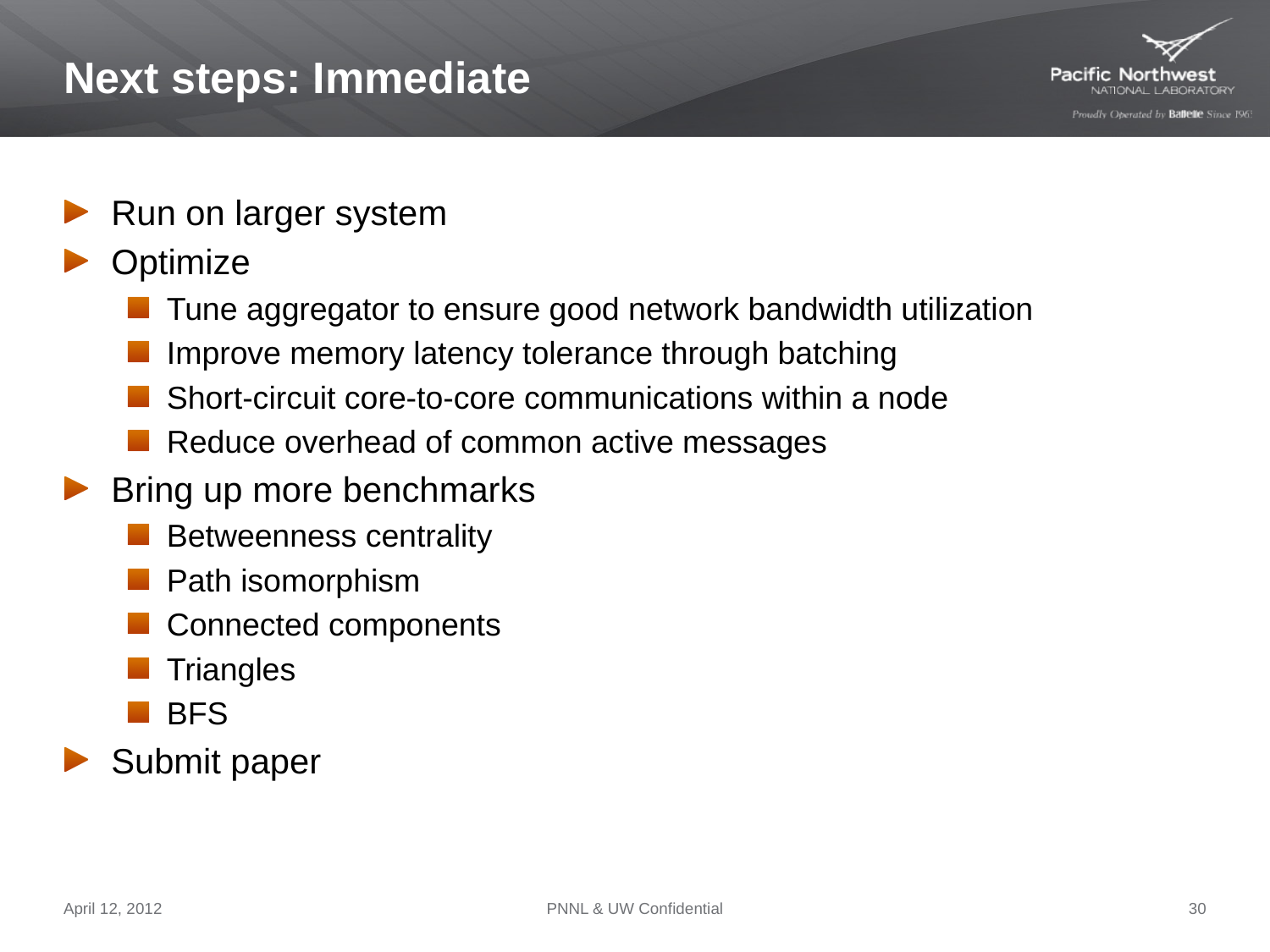

# Next steps: Immediate
Run on larger system
Optimize
Tune aggregator to ensure good network bandwidth utilization
Improve memory latency tolerance through batching
Short-circuit core-to-core communications within a node
Reduce overhead of common active messages
Bring up more benchmarks
Betweenness centrality
Path isomorphism
Connected components
Triangles
BFS
Submit paper
April 12, 2012
PNNL & UW Confidential
30